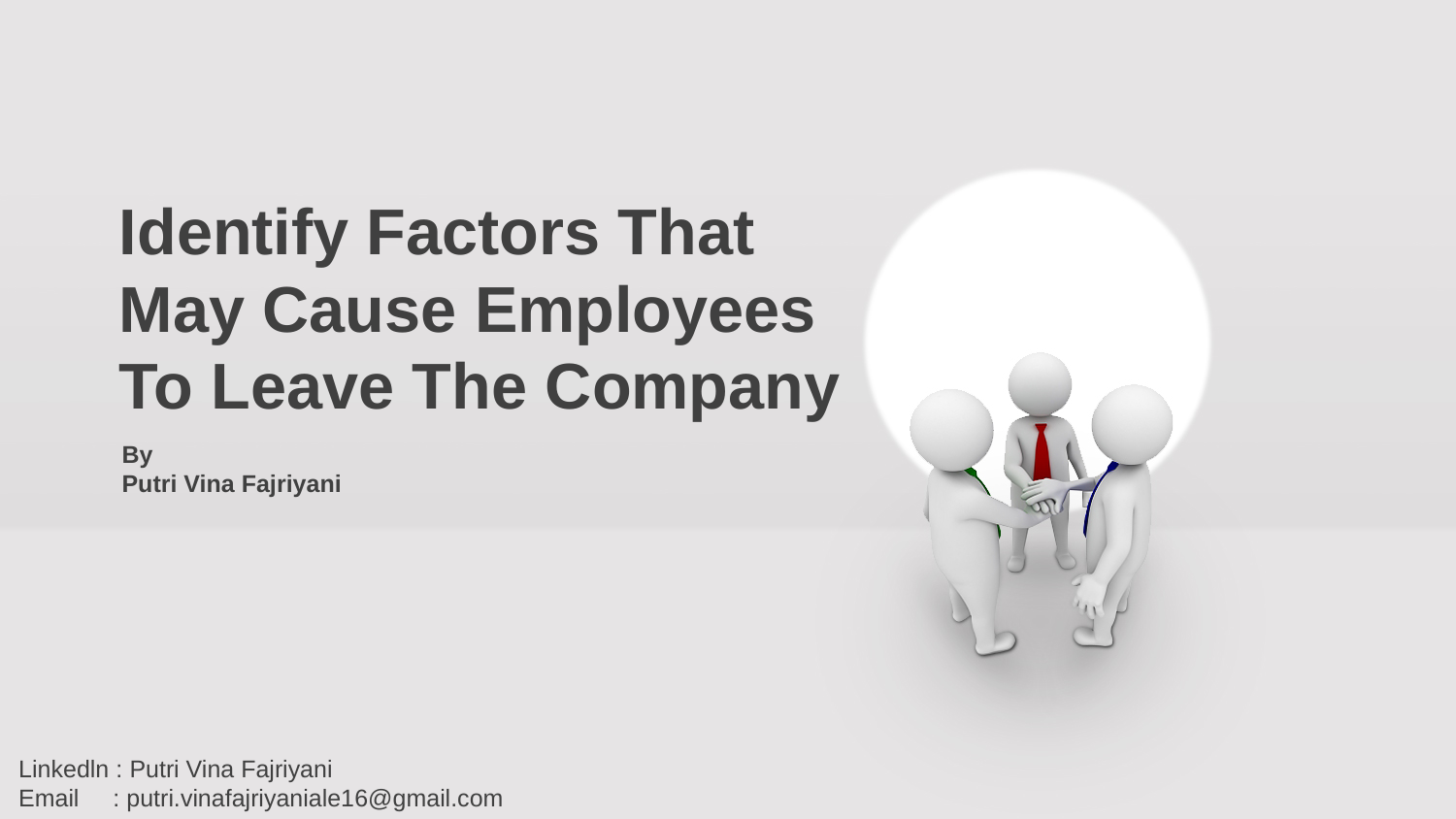

Identify Factors That May Cause Employees To Leave The Company
By
Putri Vina Fajriyani
Linkedln : Putri Vina Fajriyani
Email     : putri.vinafajriyaniale16@gmail.com